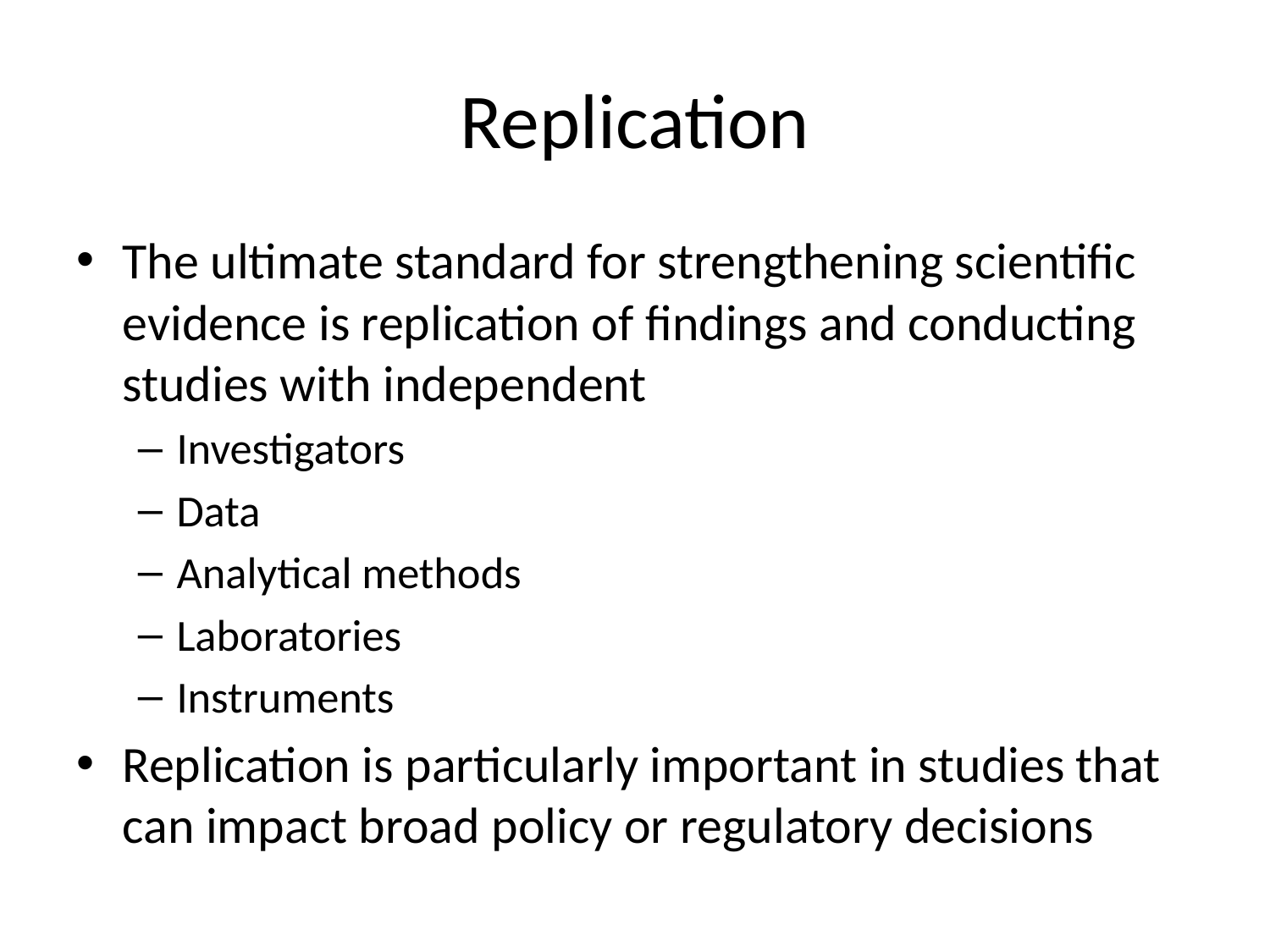

# Replication
The ultimate standard for strengthening scientific evidence is replication of findings and conducting studies with independent
Investigators
Data
Analytical methods
Laboratories
Instruments
Replication is particularly important in studies that can impact broad policy or regulatory decisions